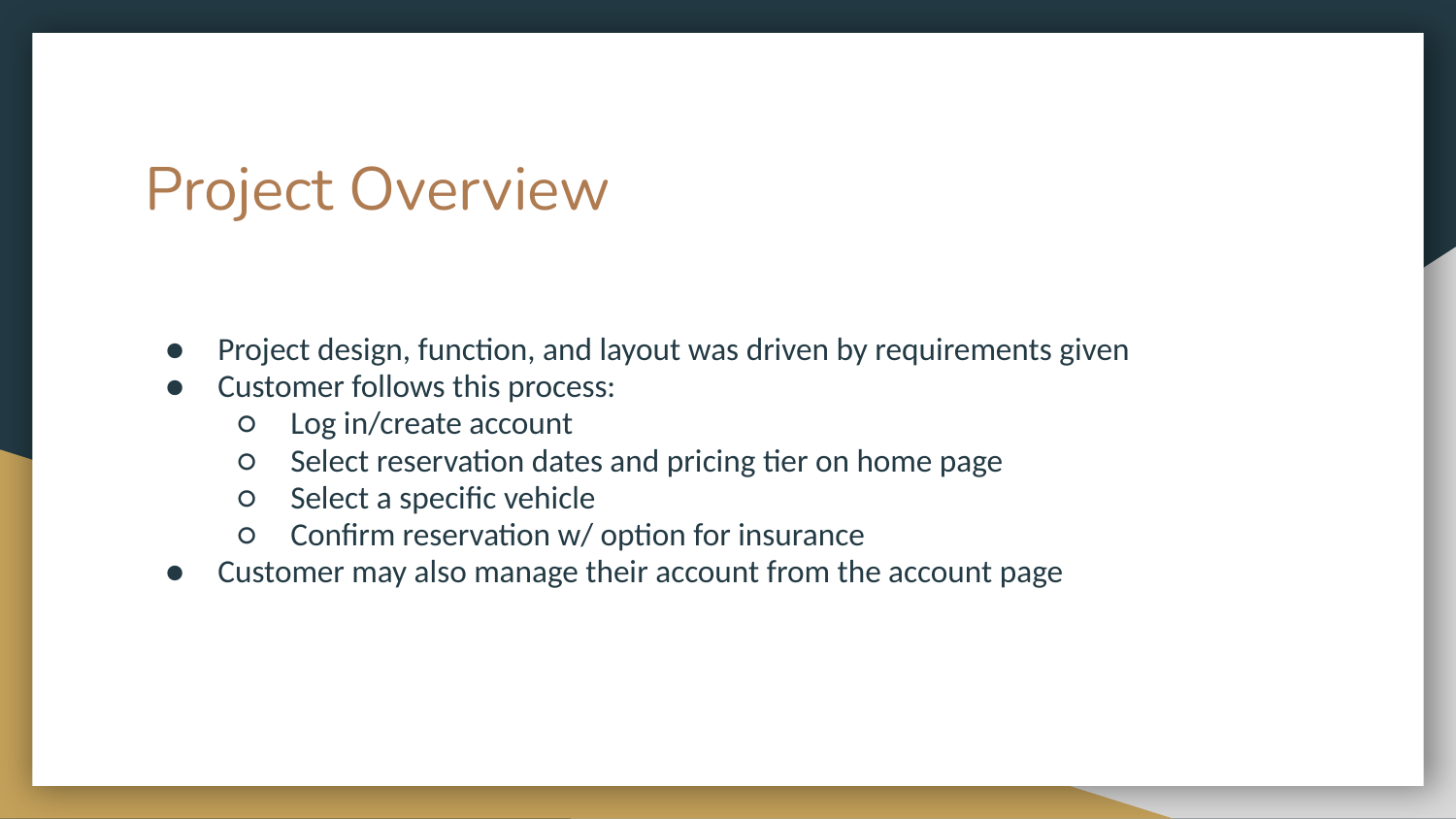

# Project Overview
Project design, function, and layout was driven by requirements given
Customer follows this process:
Log in/create account
Select reservation dates and pricing tier on home page
Select a specific vehicle
Confirm reservation w/ option for insurance
Customer may also manage their account from the account page